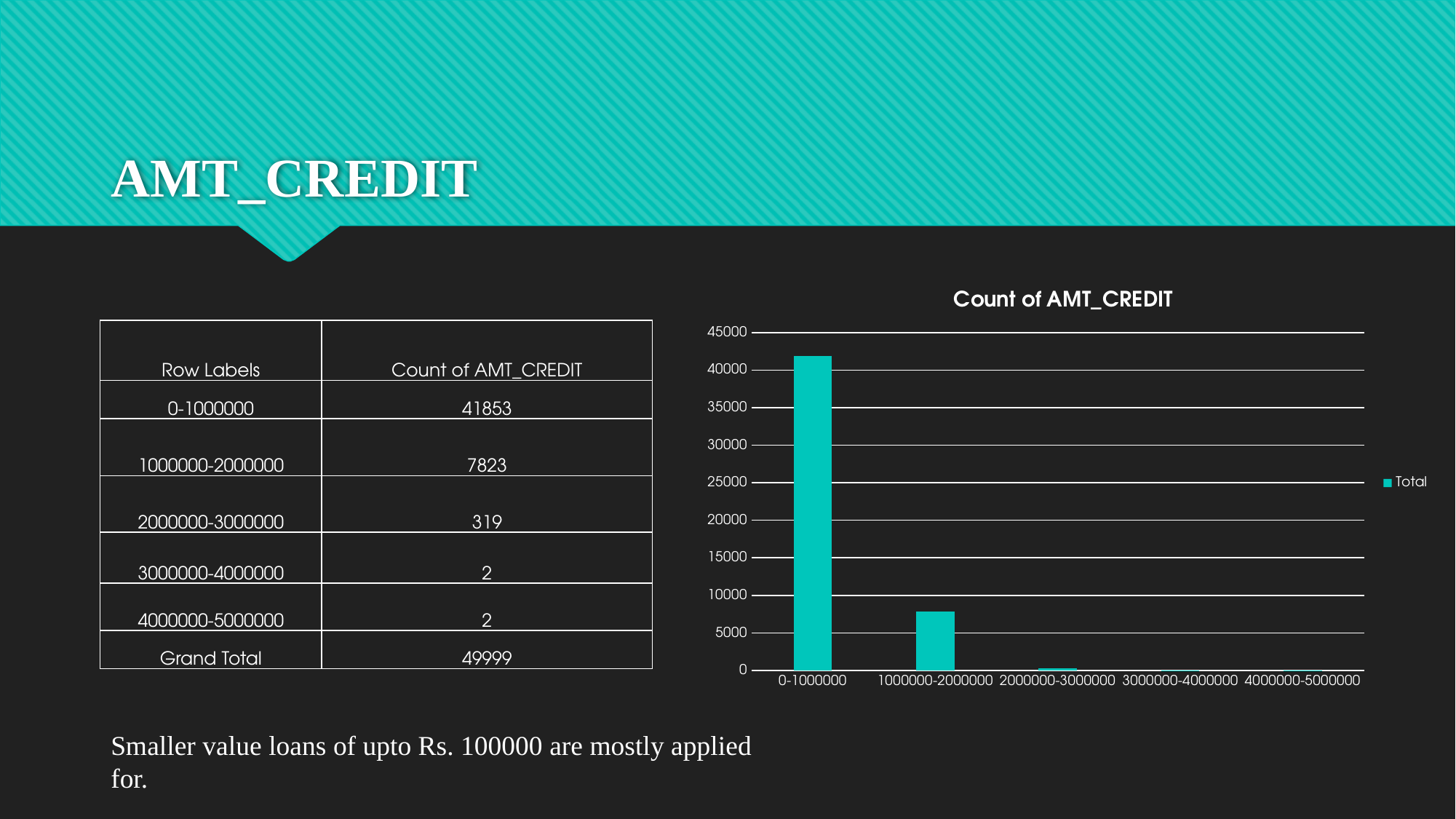

# AMT_CREDIT

### Chart: Count of AMT_CREDIT

| Category | Total |
|---|---|
| 0-1000000 | 41853.0 |
| 1000000-2000000 | 7823.0 |
| 2000000-3000000 | 319.0 |
| 3000000-4000000 | 2.0 |
| 4000000-5000000 | 2.0 |
| Row Labels | Count of AMT\_CREDIT |
| --- | --- |
| 0-1000000 | 41853 |
| 1000000-2000000 | 7823 |
| 2000000-3000000 | 319 |
| 3000000-4000000 | 2 |
| 4000000-5000000 | 2 |
| Grand Total | 49999 |
Smaller value loans of upto Rs. 100000 are mostly applied for.